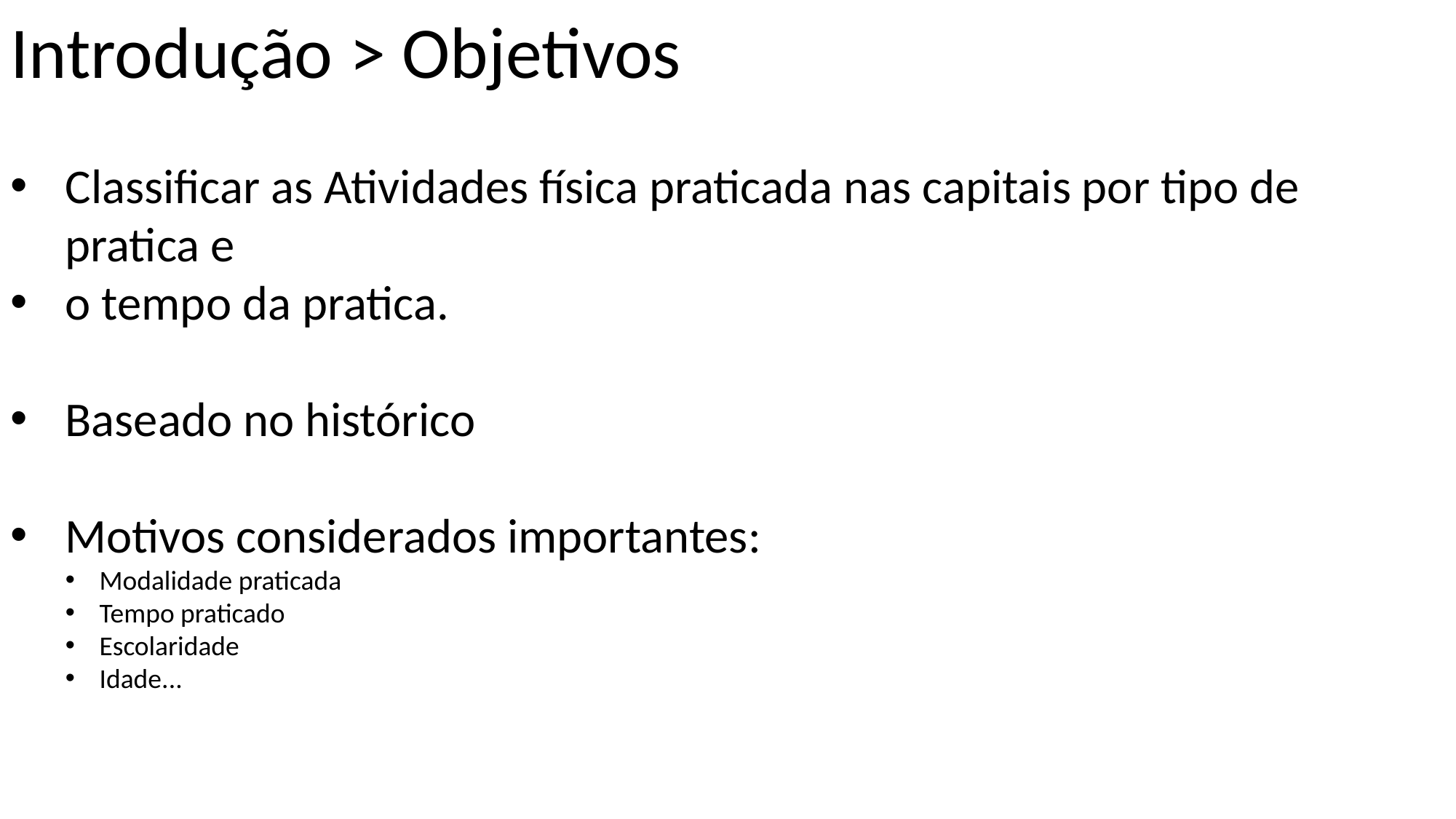

Introdução > Objetivos
Classificar as Atividades física praticada nas capitais por tipo de pratica e
o tempo da pratica.

Baseado no histórico

Motivos considerados importantes:
Modalidade praticada
Tempo praticado
Escolaridade
Idade...